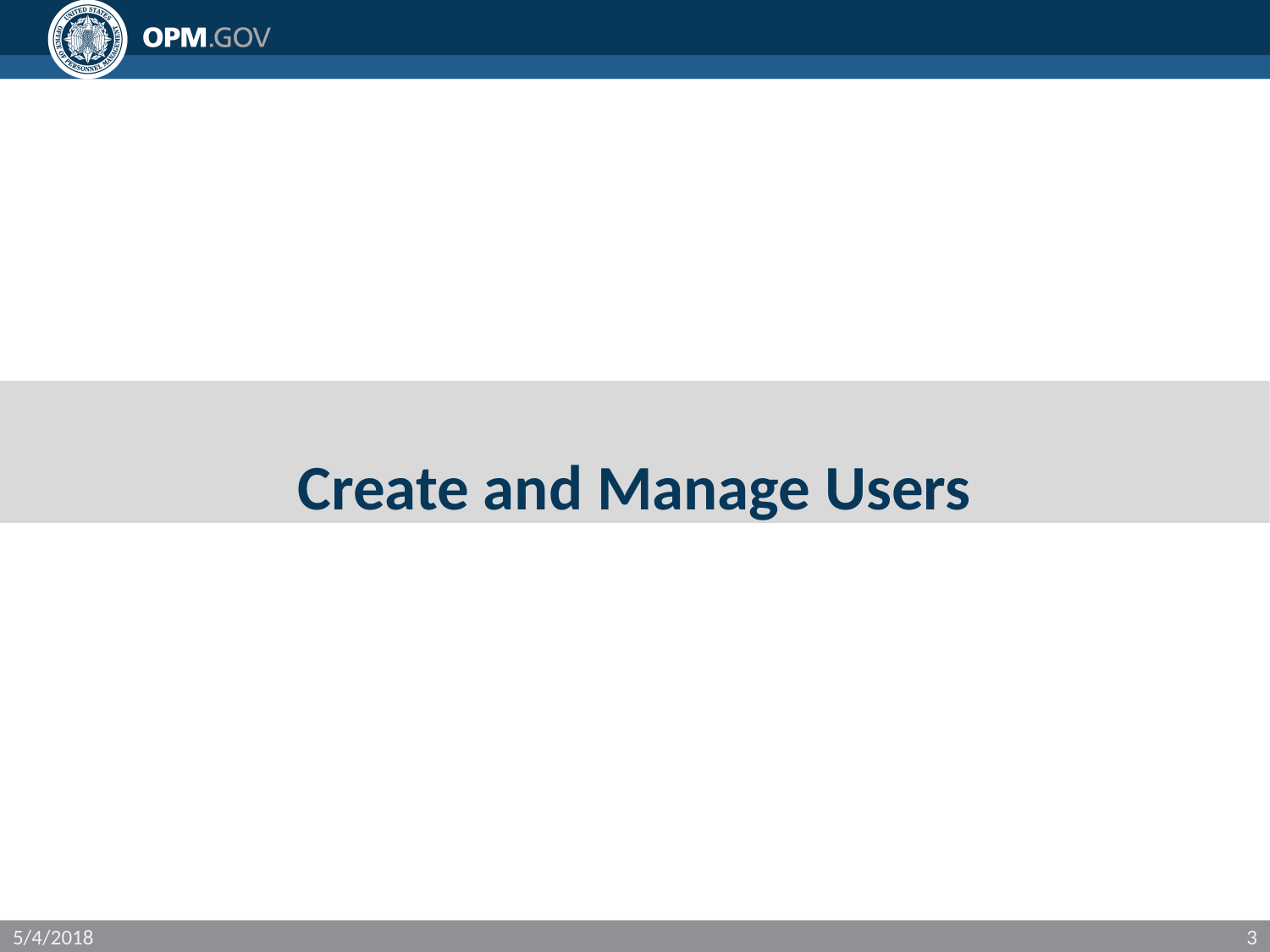

# Create and Manage Users
5/4/2018
3